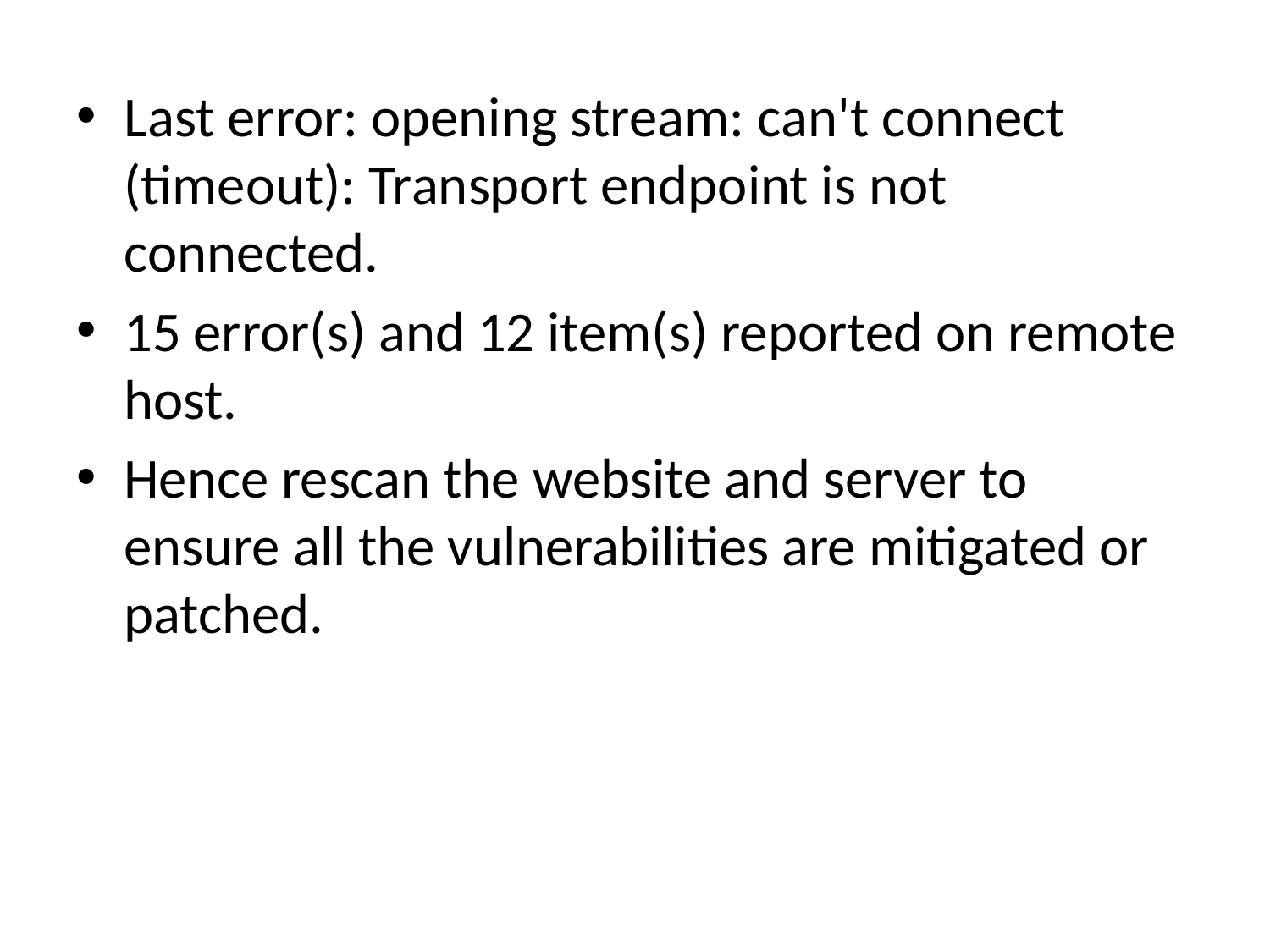

Last error: opening stream: can't connect (timeout): Transport endpoint is not connected.
15 error(s) and 12 item(s) reported on remote host.
Hence rescan the website and server to ensure all the vulnerabilities are mitigated or patched.